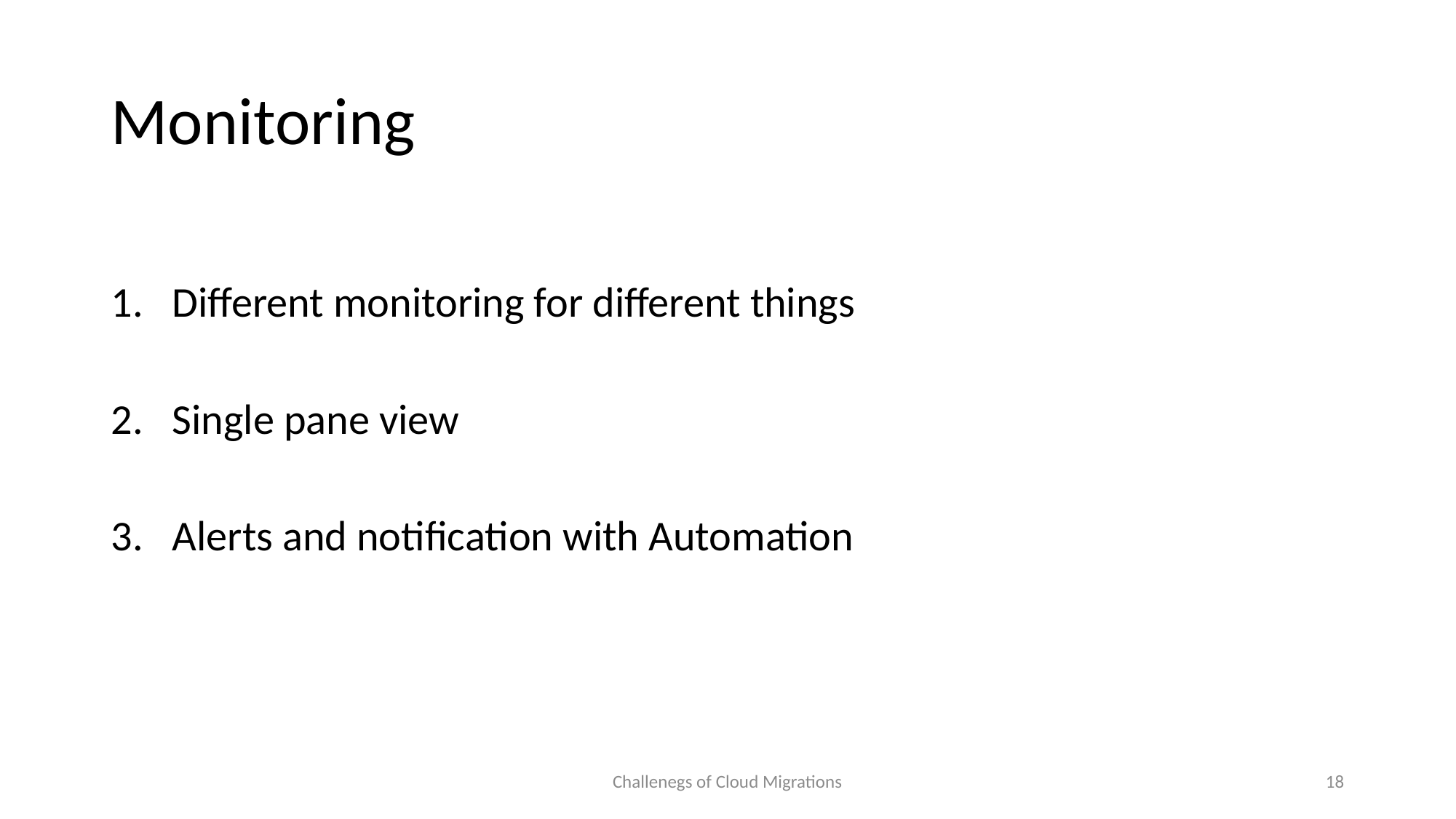

# Monitoring
Different monitoring for different things
Single pane view
Alerts and notification with Automation
Challenegs of Cloud Migrations
18